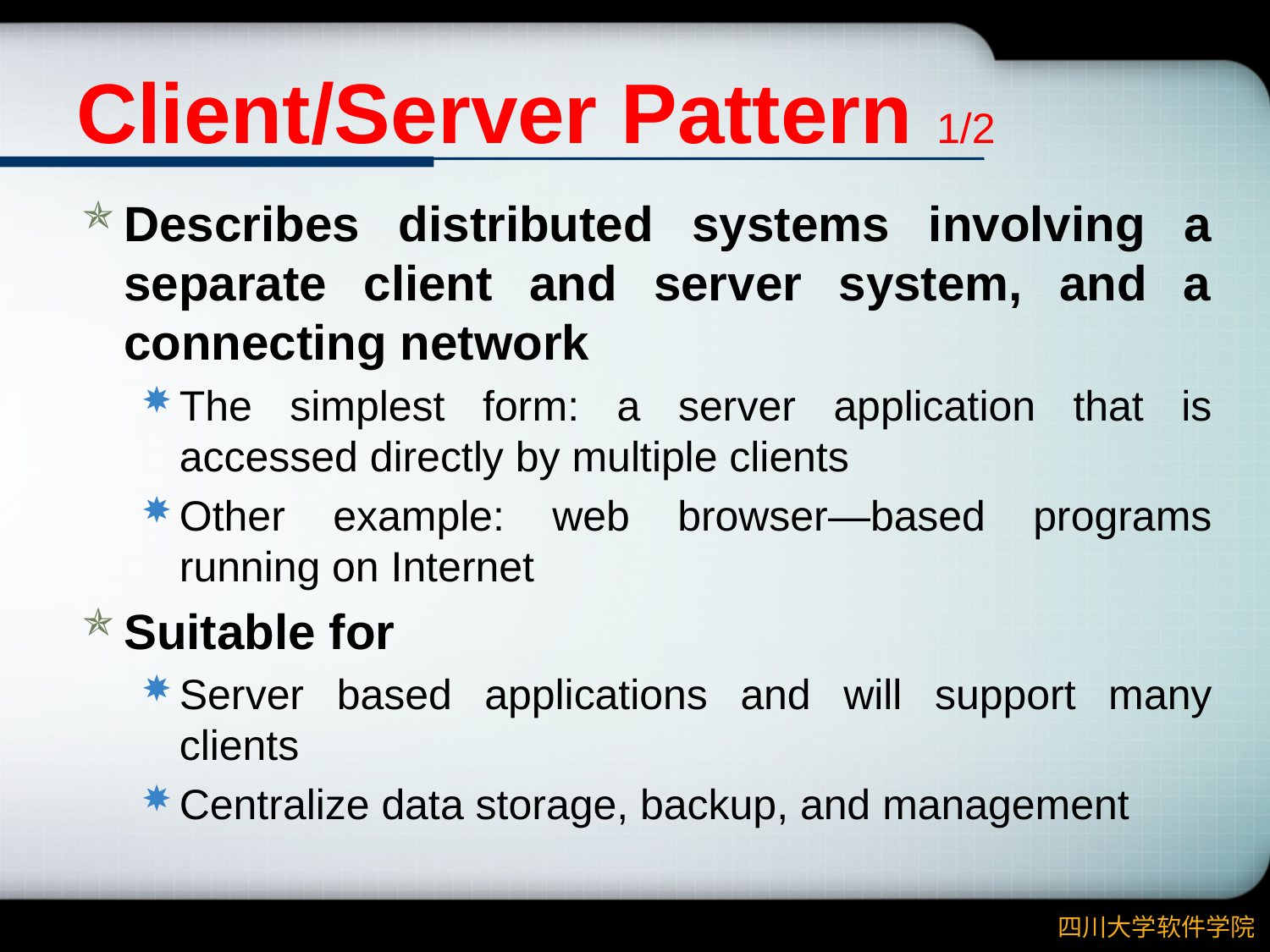

# Client/Server Pattern 1/2
Describes distributed systems involving a separate client and server system, and a connecting network
The simplest form: a server application that is accessed directly by multiple clients
Other example: web browser—based programs running on Internet
Suitable for
Server based applications and will support many clients
Centralize data storage, backup, and management